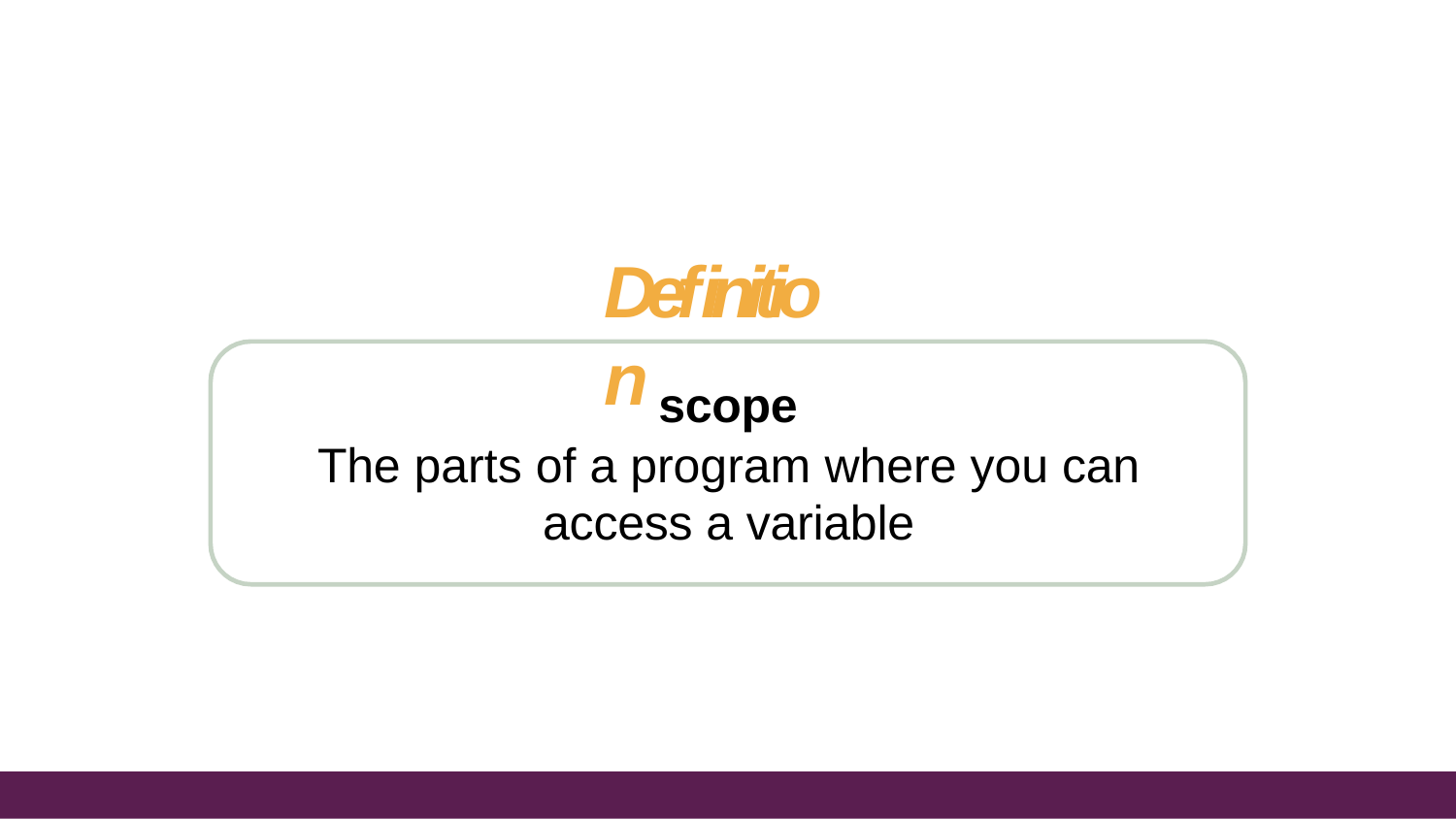

# Deﬁnition

scope
The parts of a program where you can access a variable